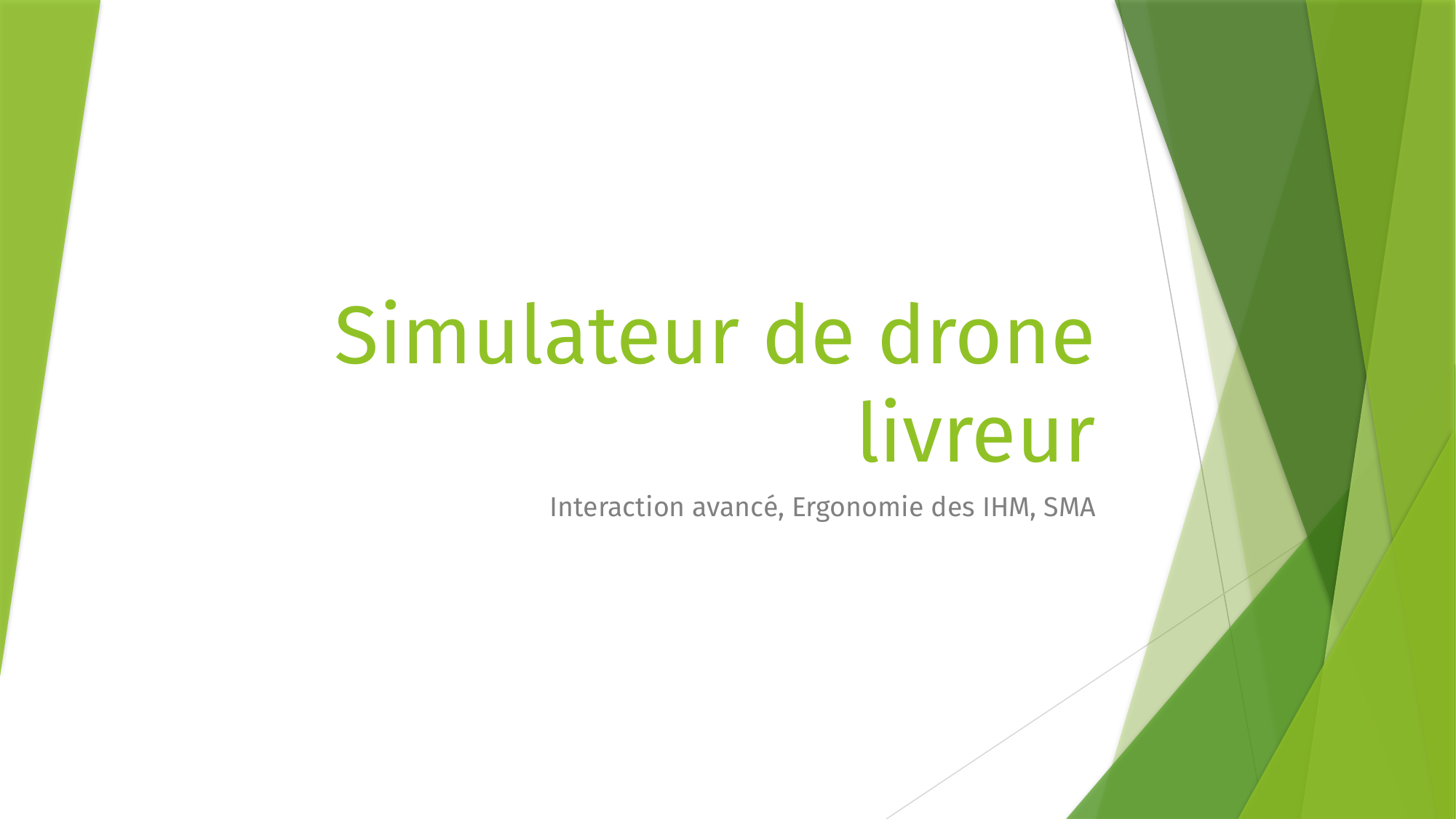

# Simulateur de drone livreur
Interaction avancé, Ergonomie des IHM, SMA